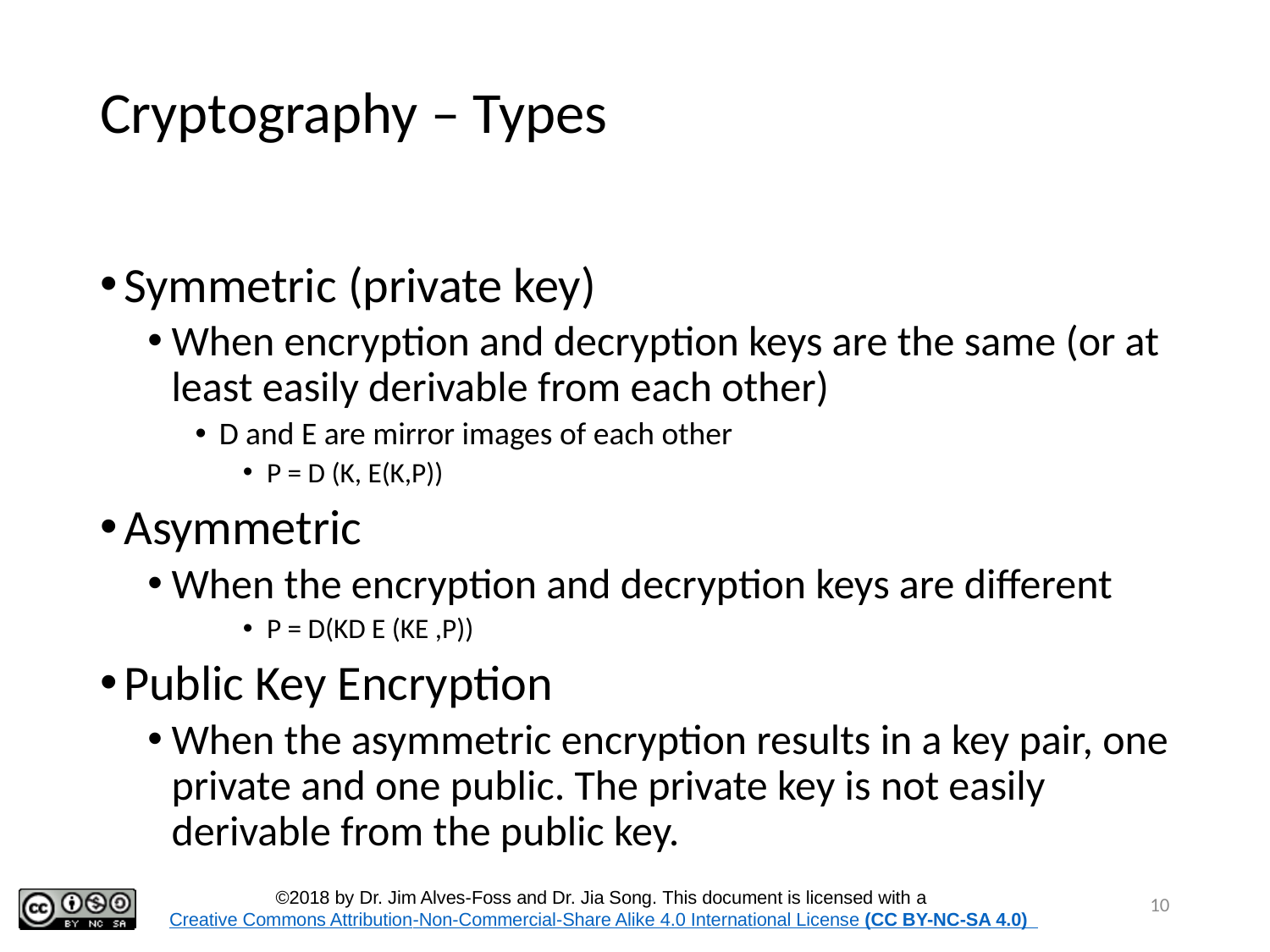

# Cryptography – Types
Symmetric (private key)
When encryption and decryption keys are the same (or at least easily derivable from each other)
D and E are mirror images of each other
P = D (K, E(K,P))
Asymmetric
When the encryption and decryption keys are different
P = D(KD E (KE ,P))
Public Key Encryption
When the asymmetric encryption results in a key pair, one private and one public. The private key is not easily derivable from the public key.

10